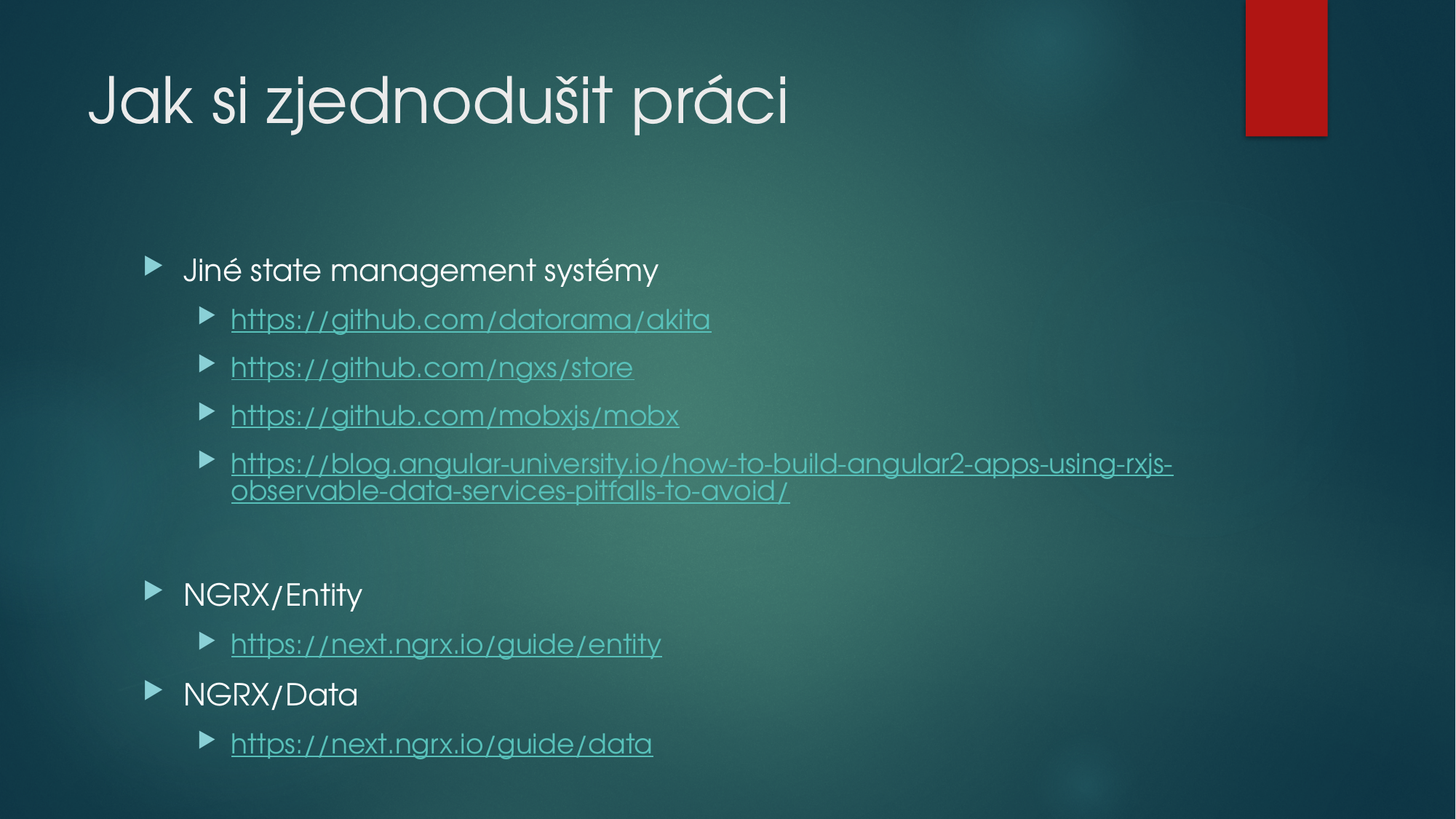

# Jak si zjednodušit práci
Jiné state management systémy
https://github.com/datorama/akita
https://github.com/ngxs/store
https://github.com/mobxjs/mobx
https://blog.angular-university.io/how-to-build-angular2-apps-using-rxjs-observable-data-services-pitfalls-to-avoid/

NGRX/Entity
https://next.ngrx.io/guide/entity
NGRX/Data
https://next.ngrx.io/guide/data